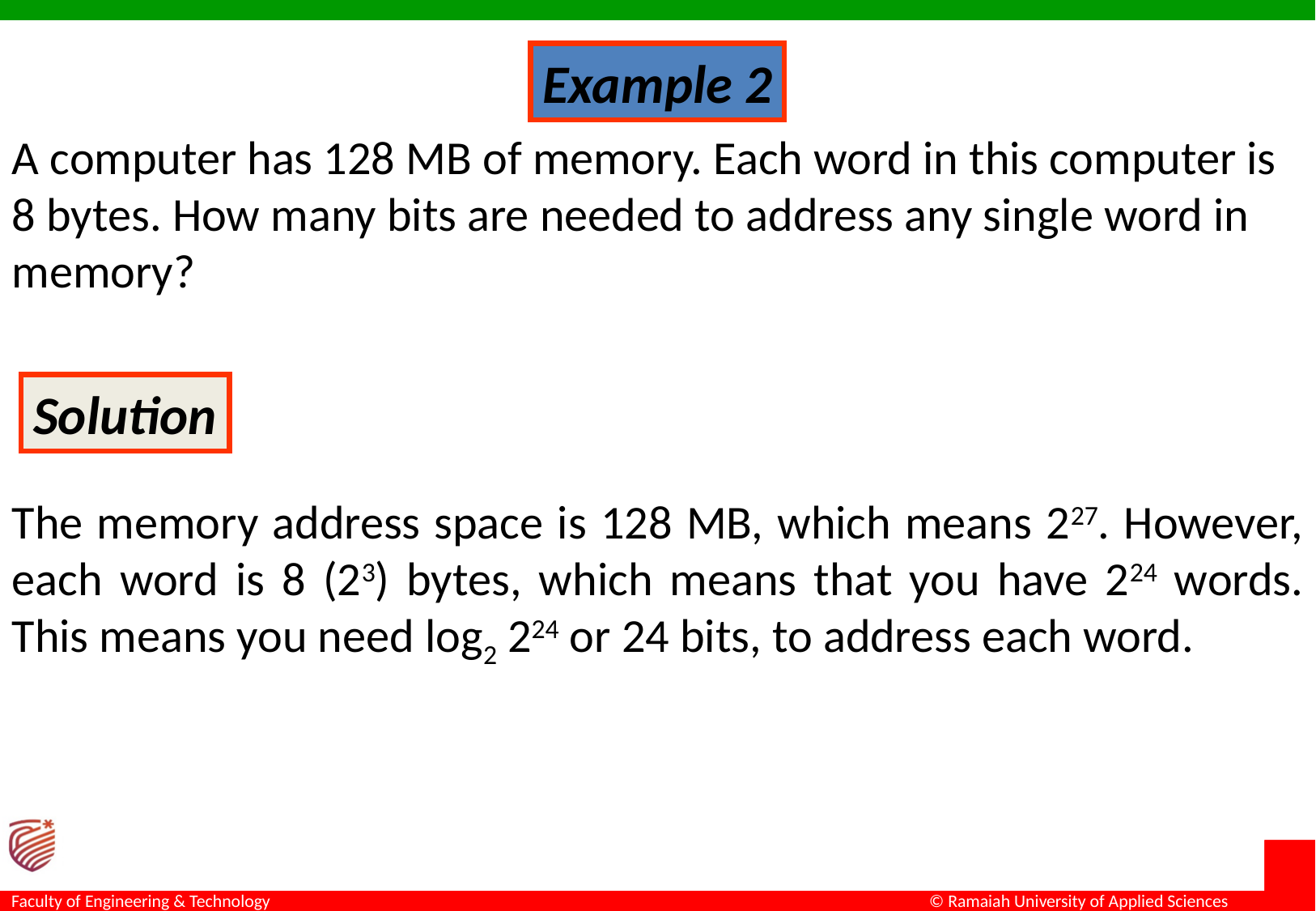

Example 2
A computer has 128 MB of memory. Each word in this computer is 8 bytes. How many bits are needed to address any single word in memory?
Solution
The memory address space is 128 MB, which means 227. However, each word is 8 (23) bytes, which means that you have 224 words. This means you need log2 224 or 24 bits, to address each word.